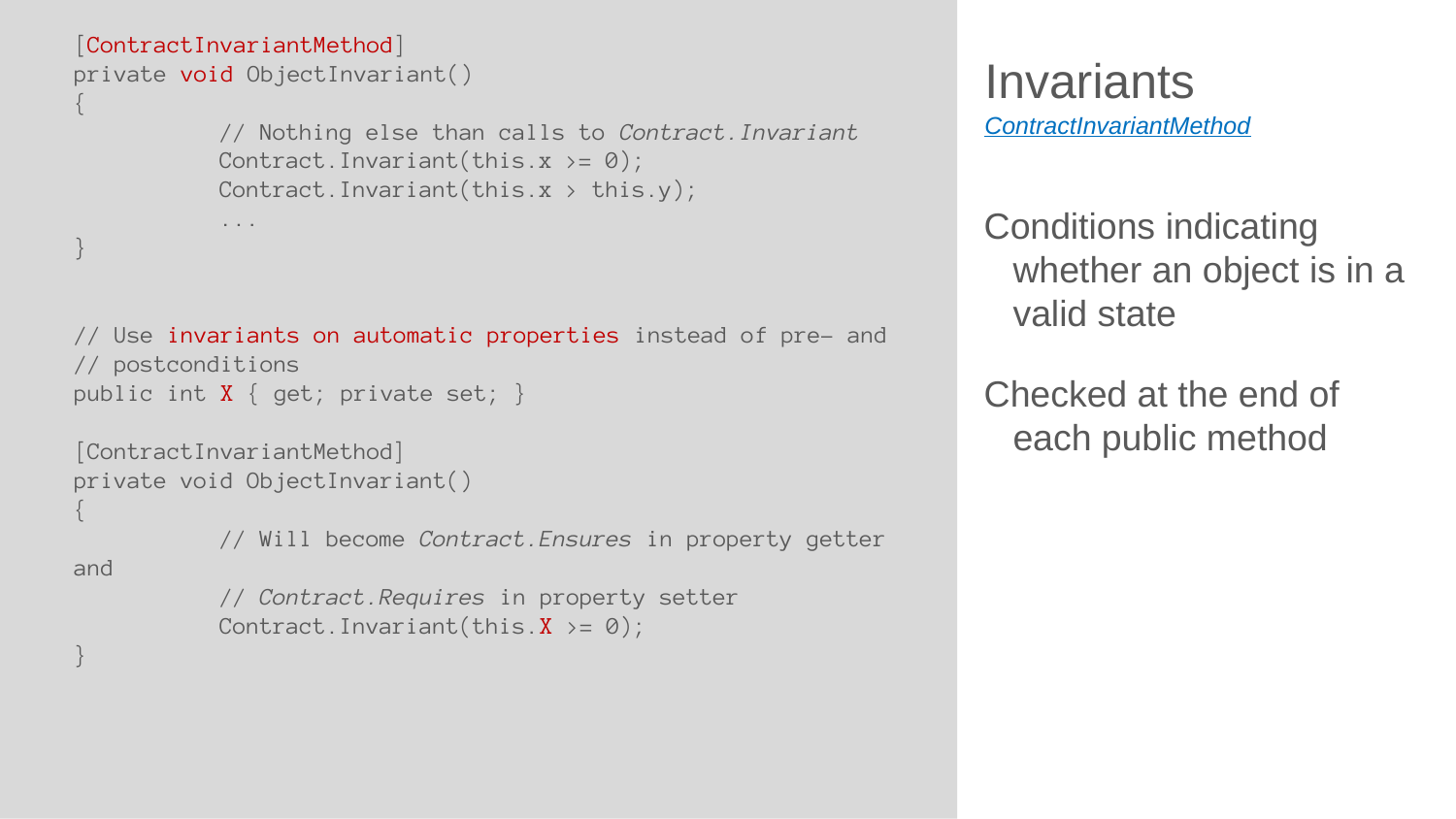

[ContractInvariantMethod]
private void ObjectInvariant()
{
	// Nothing else than calls to Contract.Invariant
	Contract.Invariant(this.x >= 0);
	Contract.Invariant(this.x > this.y);
	...
}

// Use invariants on automatic properties instead of pre- and
// postconditions
public int X { get; private set; }

[ContractInvariantMethod]
private void ObjectInvariant()
{
	// Will become Contract.Ensures in property getter and
	// Contract.Requires in property setter
	Contract.Invariant(this.X >= 0);
}

# Invariants
ContractInvariantMethod
Conditions indicating whether an object is in a valid state
Checked at the end of each public method